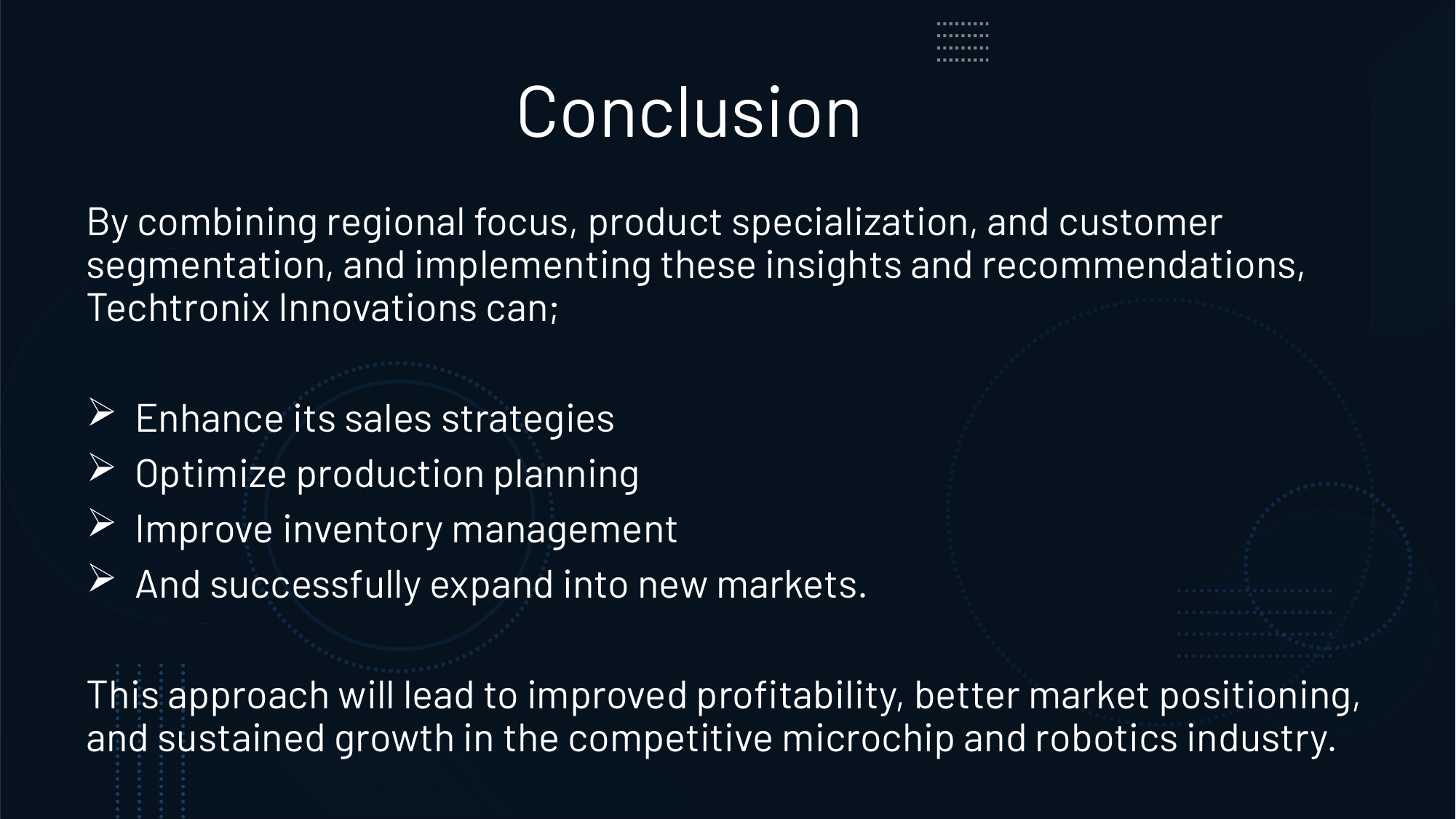

# Conclusion

By combining regional focus, product specialization, and customer segmentation, and implementing these insights and recommendations, Techtronix Innovations can;

Enhance its sales strategies
Optimize production planning
Improve inventory management
And successfully expand into new markets.

This approach will lead to improved profitability, better market positioning, and sustained growth in the competitive microchip and robotics industry.